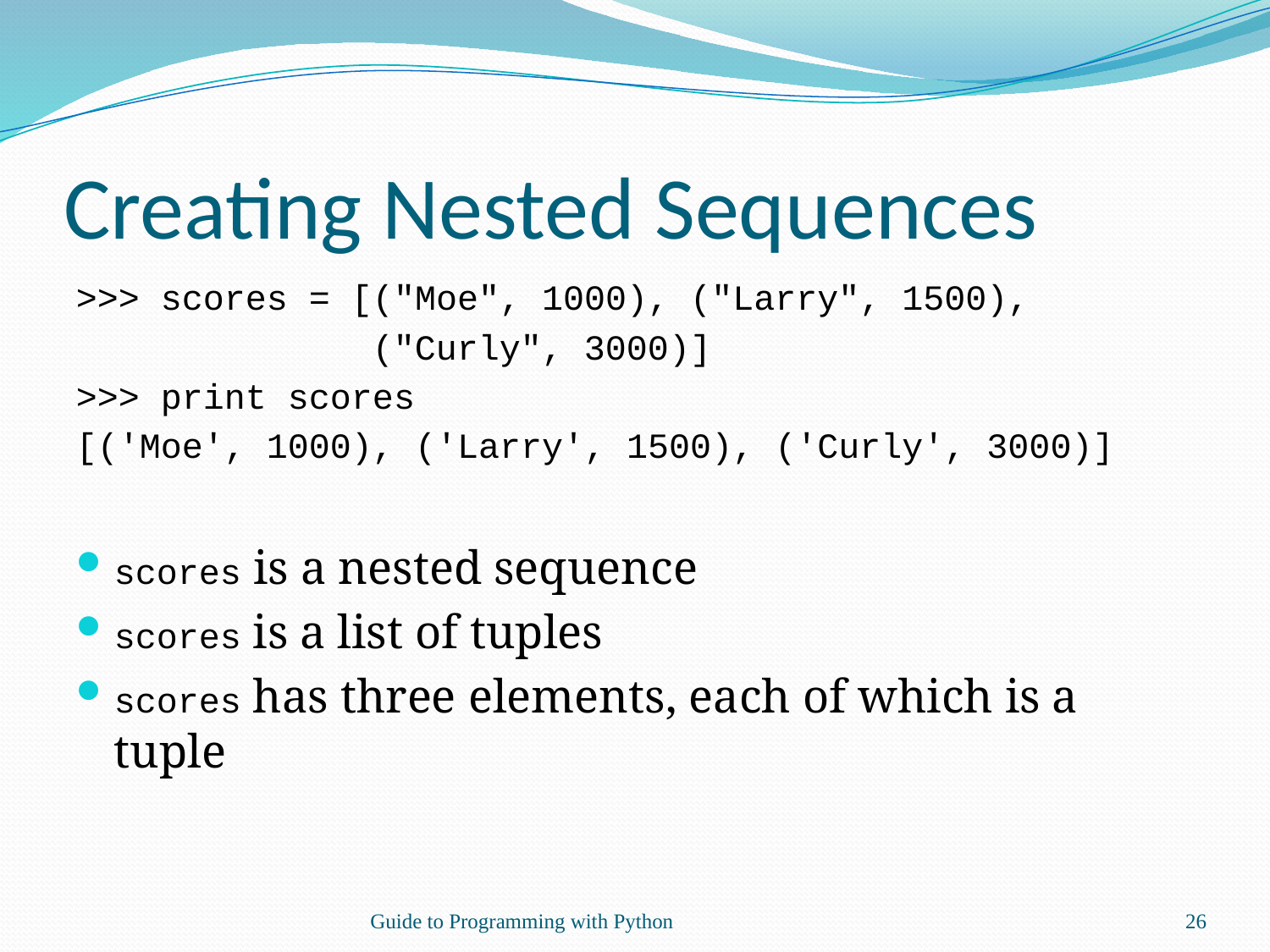

# Creating Nested Sequences
>>> scores = [("Moe", 1000), ("Larry", 1500),
              ("Curly", 3000)]
>>> print scores
[('Moe', 1000), ('Larry', 1500), ('Curly', 3000)]

scores is a nested sequence
scores is a list of tuples
scores has three elements, each of which is a tuple

Guide to Programming with Python
26